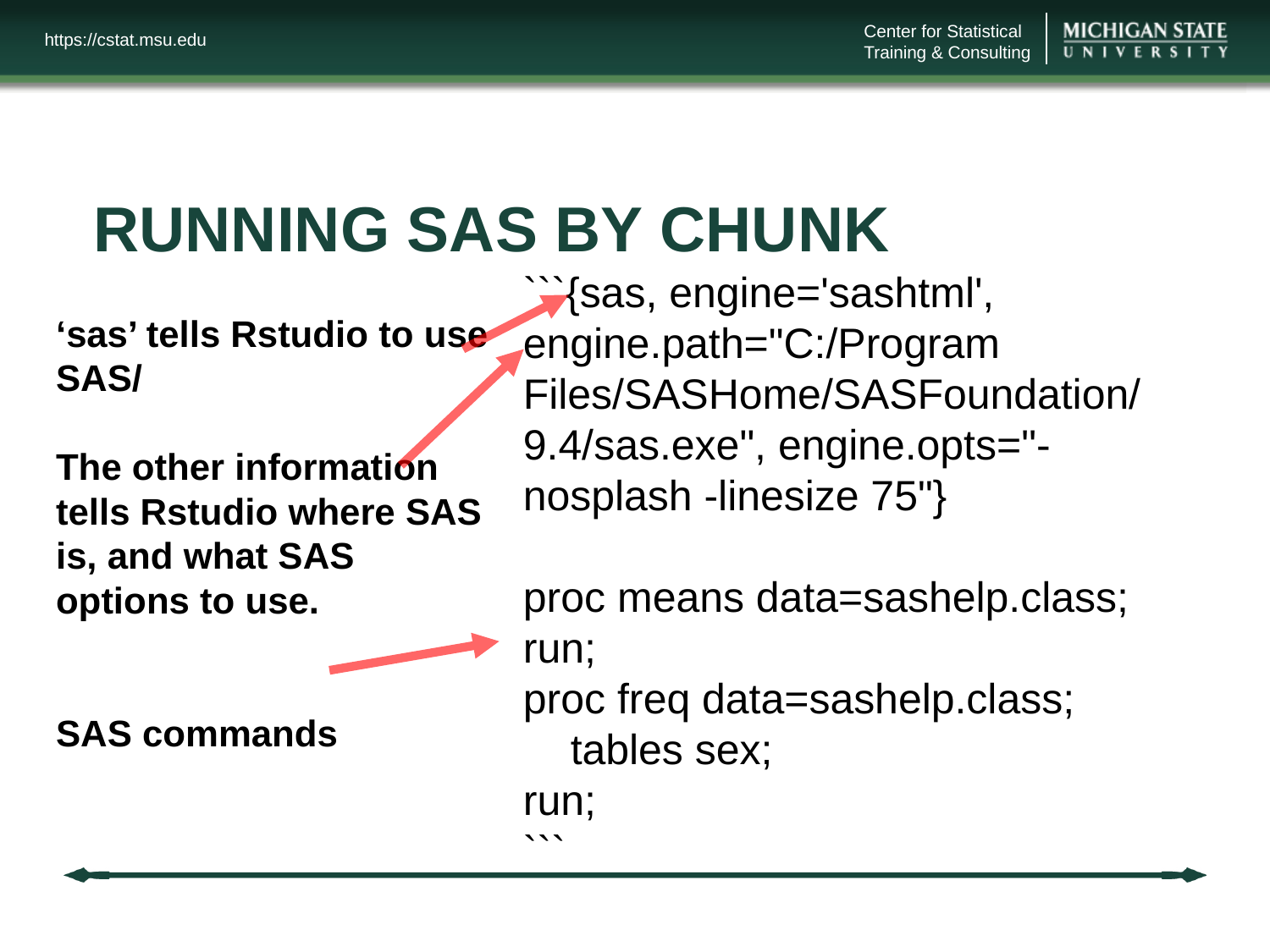

# RUNNING SAS BY CHUNK
```{sas, engine='sashtml', engine.path="C:/Program Files/SASHome/SASFoundation/9.4/sas.exe", engine.opts="-nosplash -linesize 75"}

proc means data=sashelp.class;
run;
proc freq data=sashelp.class;
    tables sex;
run;
```

‘sas’ tells Rstudio to use SAS/

The other information tells Rstudio where SAS is, and what SAS options to use.

SAS commands